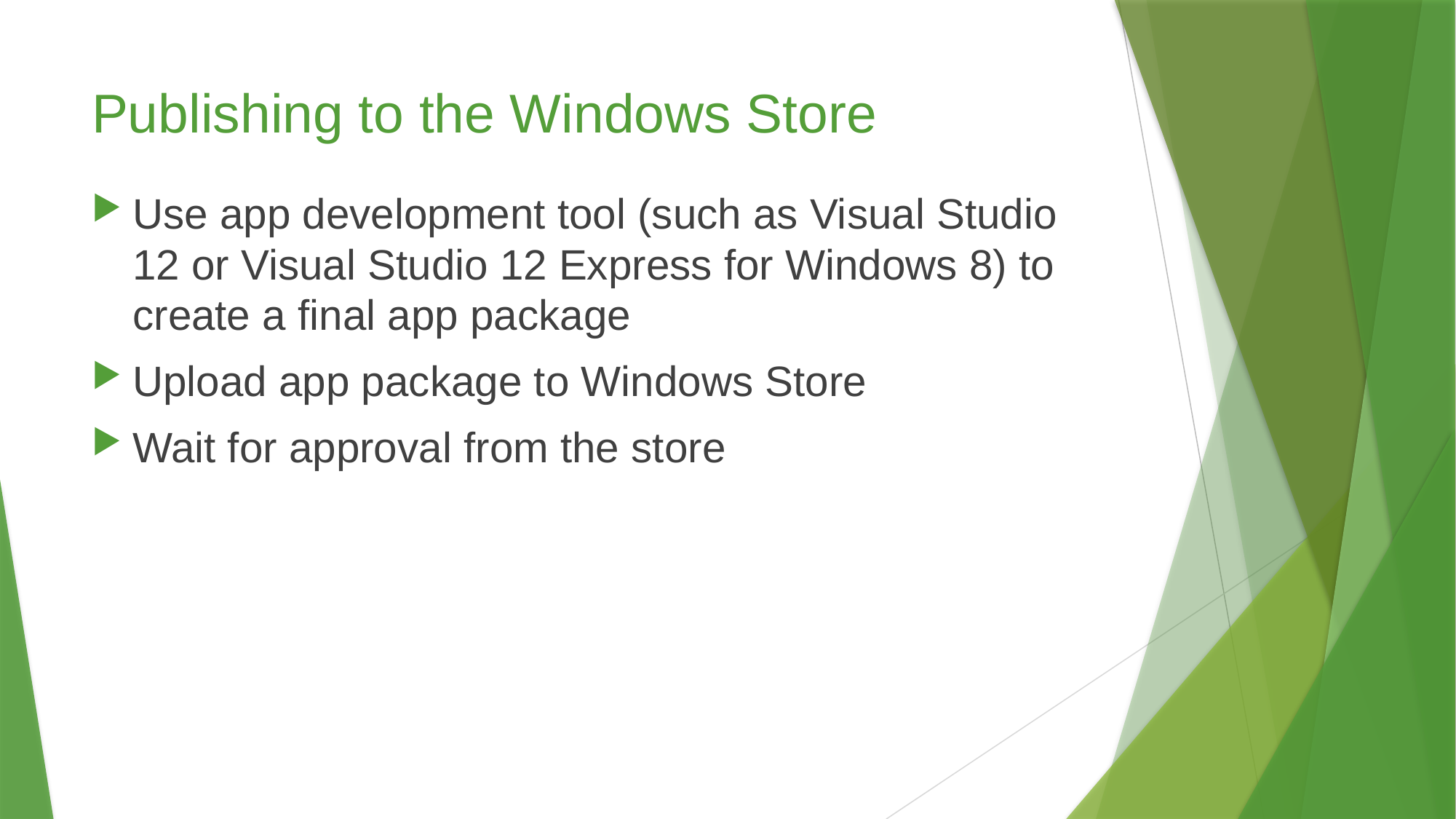

# Publishing to the Windows Store
Use app development tool (such as Visual Studio 12 or Visual Studio 12 Express for Windows 8) to create a final app package
Upload app package to Windows Store
Wait for approval from the store